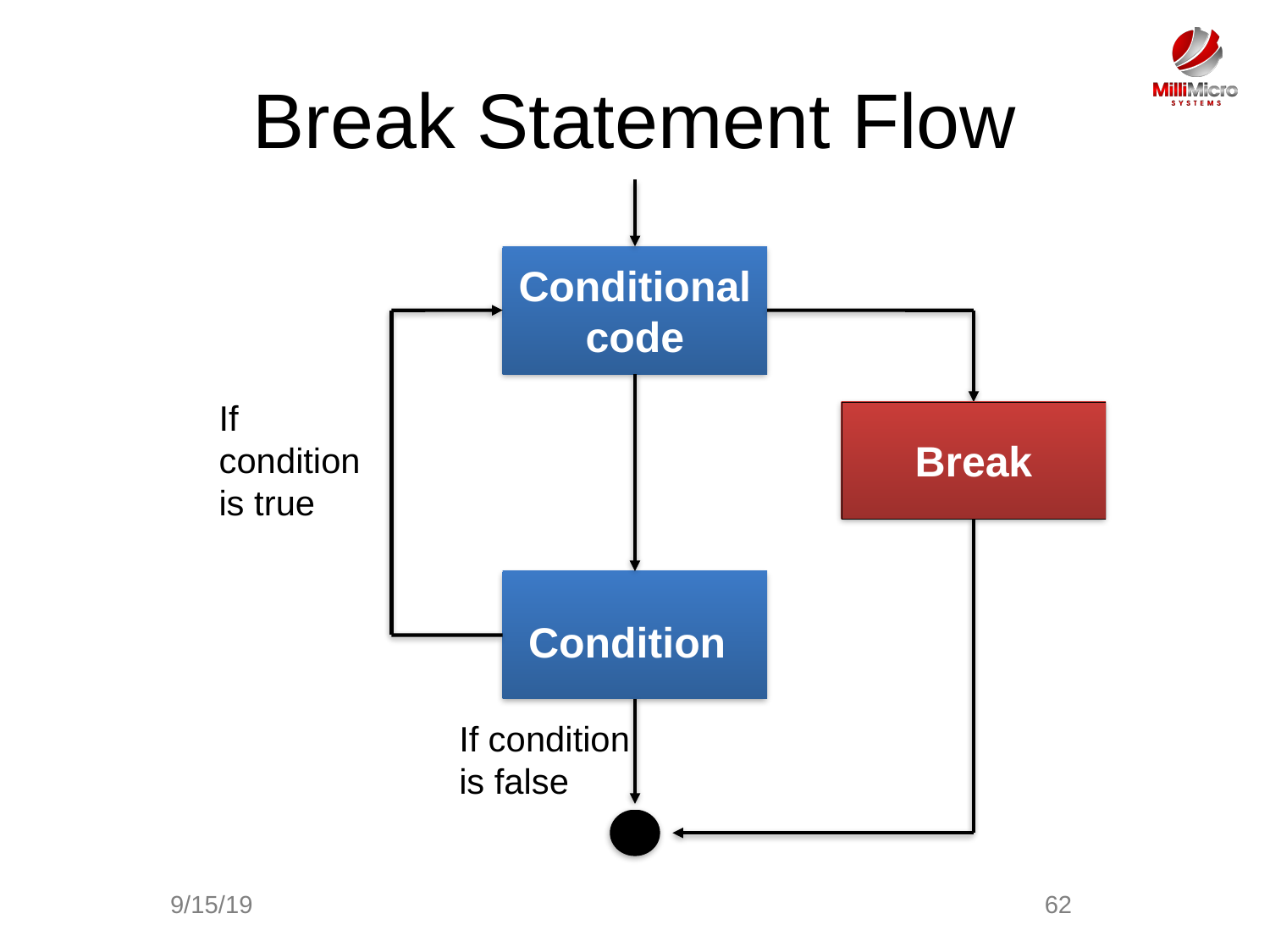

# Break Statement Flow
Conditional code
If condition is true
Break
Condition
If condition is false

9/15/19
62